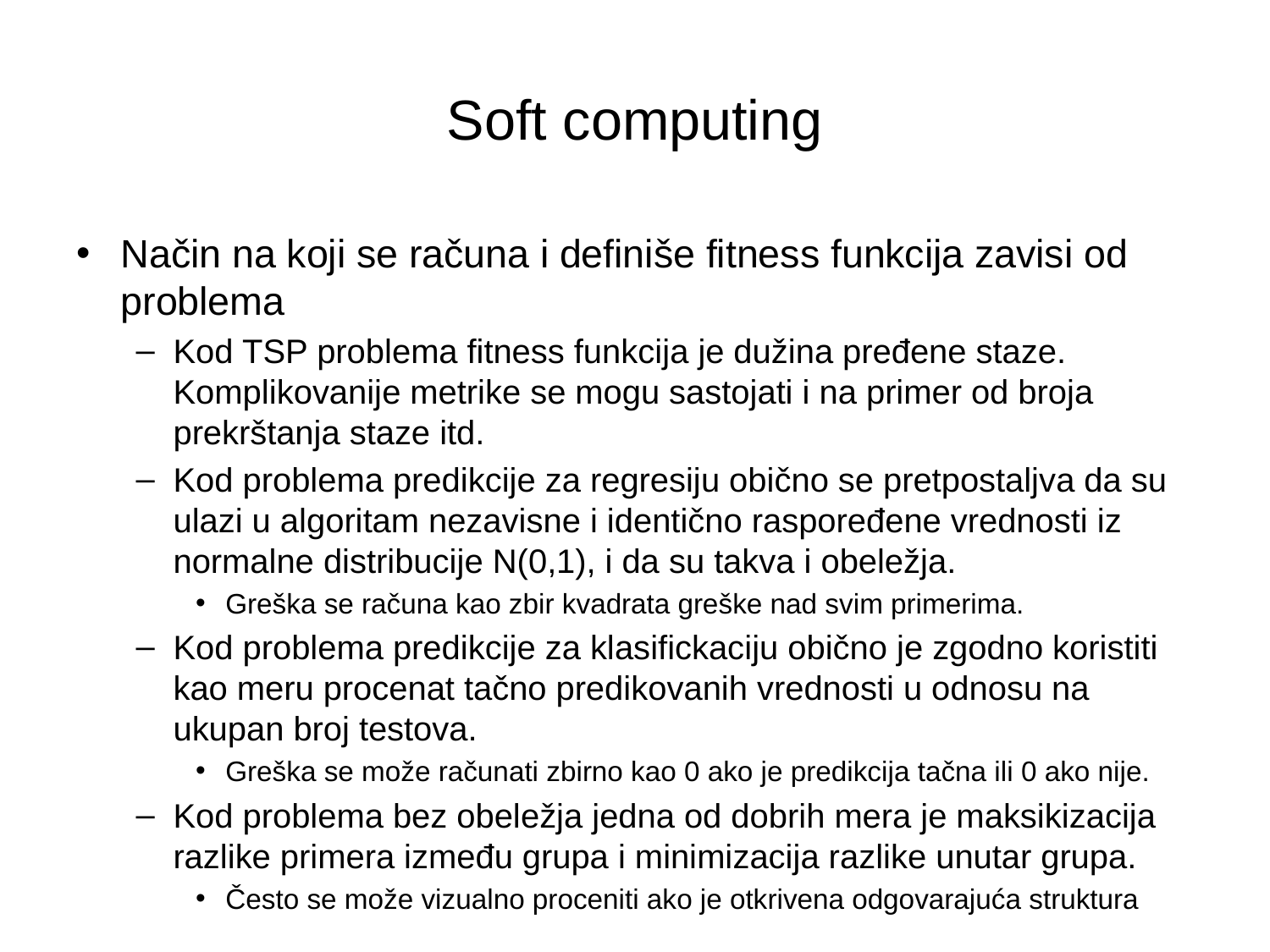

Soft computing
Način na koji se računa i definiše fitness funkcija zavisi od problema
Kod TSP problema fitness funkcija je dužina pređene staze. Komplikovanije metrike se mogu sastojati i na primer od broja prekrštanja staze itd.
Kod problema predikcije za regresiju obično se pretpostaljva da su ulazi u algoritam nezavisne i identično raspoređene vrednosti iz normalne distribucije N(0,1), i da su takva i obeležja.
Greška se računa kao zbir kvadrata greške nad svim primerima.
Kod problema predikcije za klasifickaciju obično je zgodno koristiti kao meru procenat tačno predikovanih vrednosti u odnosu na ukupan broj testova.
Greška se može računati zbirno kao 0 ako je predikcija tačna ili 0 ako nije.
Kod problema bez obeležja jedna od dobrih mera je maksikizacija razlike primera između grupa i minimizacija razlike unutar grupa.
Često se može vizualno proceniti ako je otkrivena odgovarajuća struktura